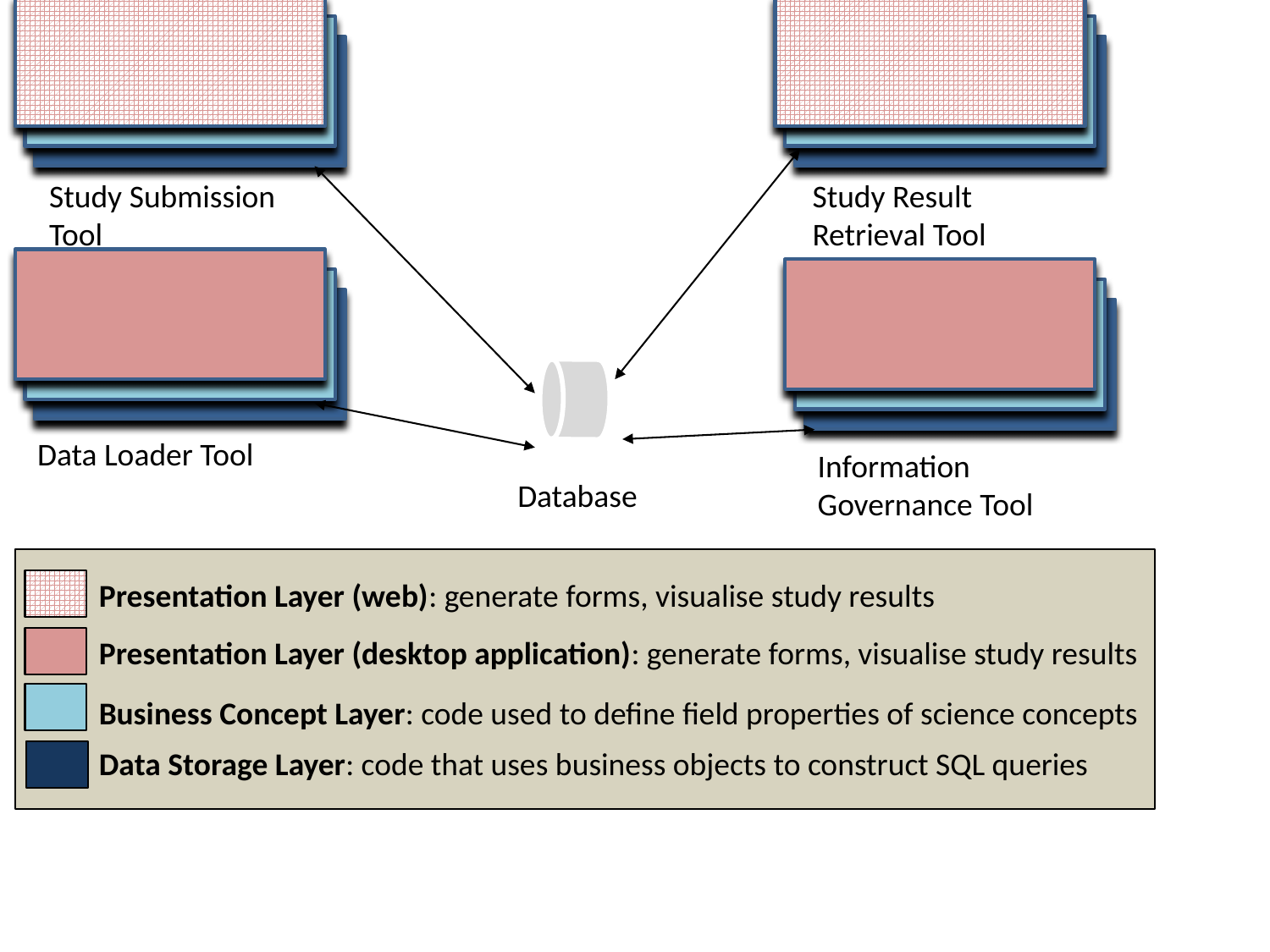

Study Submission Tool
Study Result Retrieval Tool

Data Loader Tool
Information Governance Tool
Database

Presentation Layer (web): generate forms, visualise study results

Presentation Layer (desktop application): generate forms, visualise study results

Business Concept Layer: code used to define field properties of science concepts
Data Storage Layer: code that uses business objects to construct SQL queries